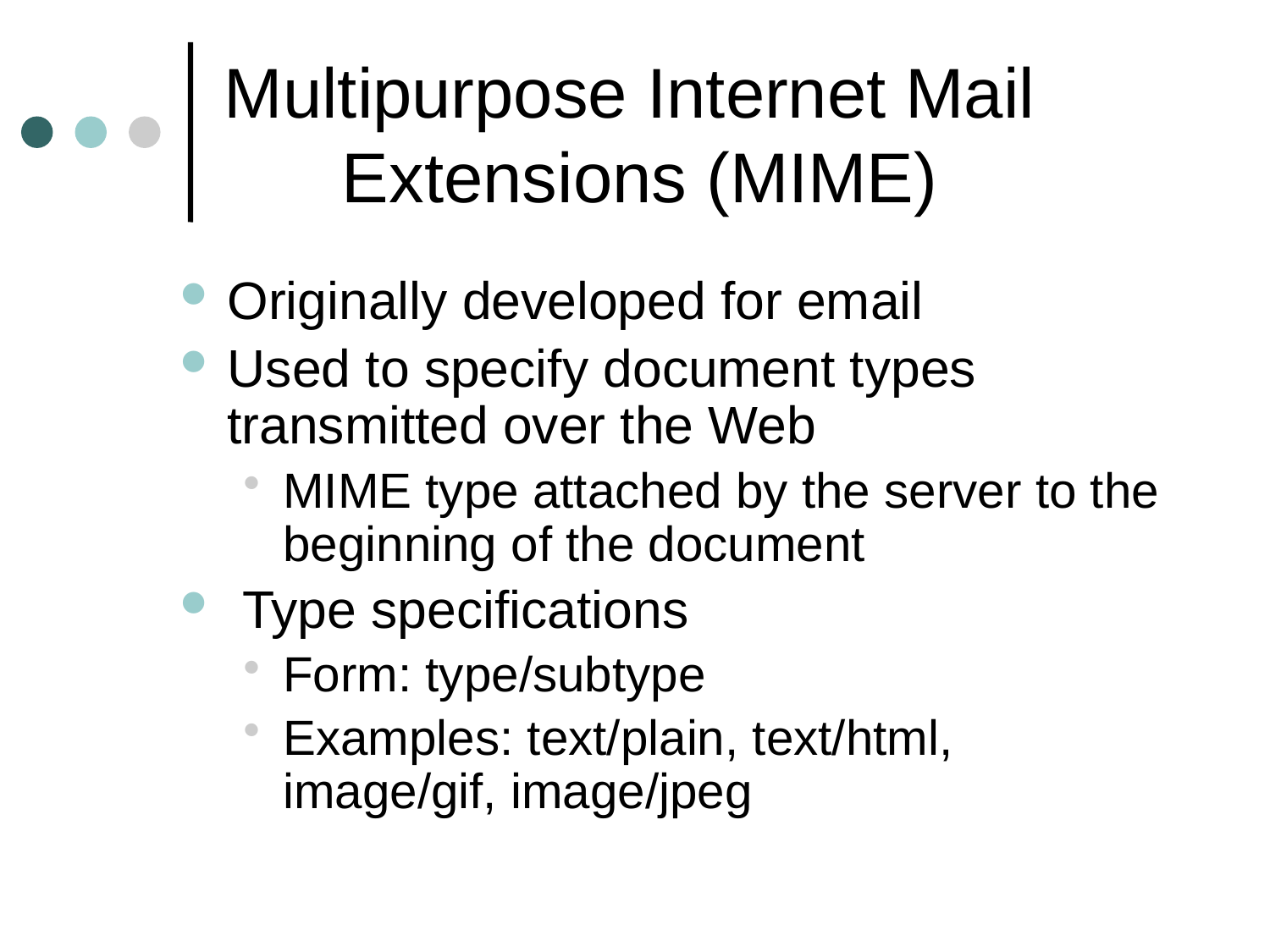

# Multipurpose Internet Mail Extensions (MIME)
Originally developed for email
Used to specify document types transmitted over the Web
MIME type attached by the server to the beginning of the document
 Type specifications
Form: type/subtype
Examples: text/plain, text/html, image/gif, image/jpeg